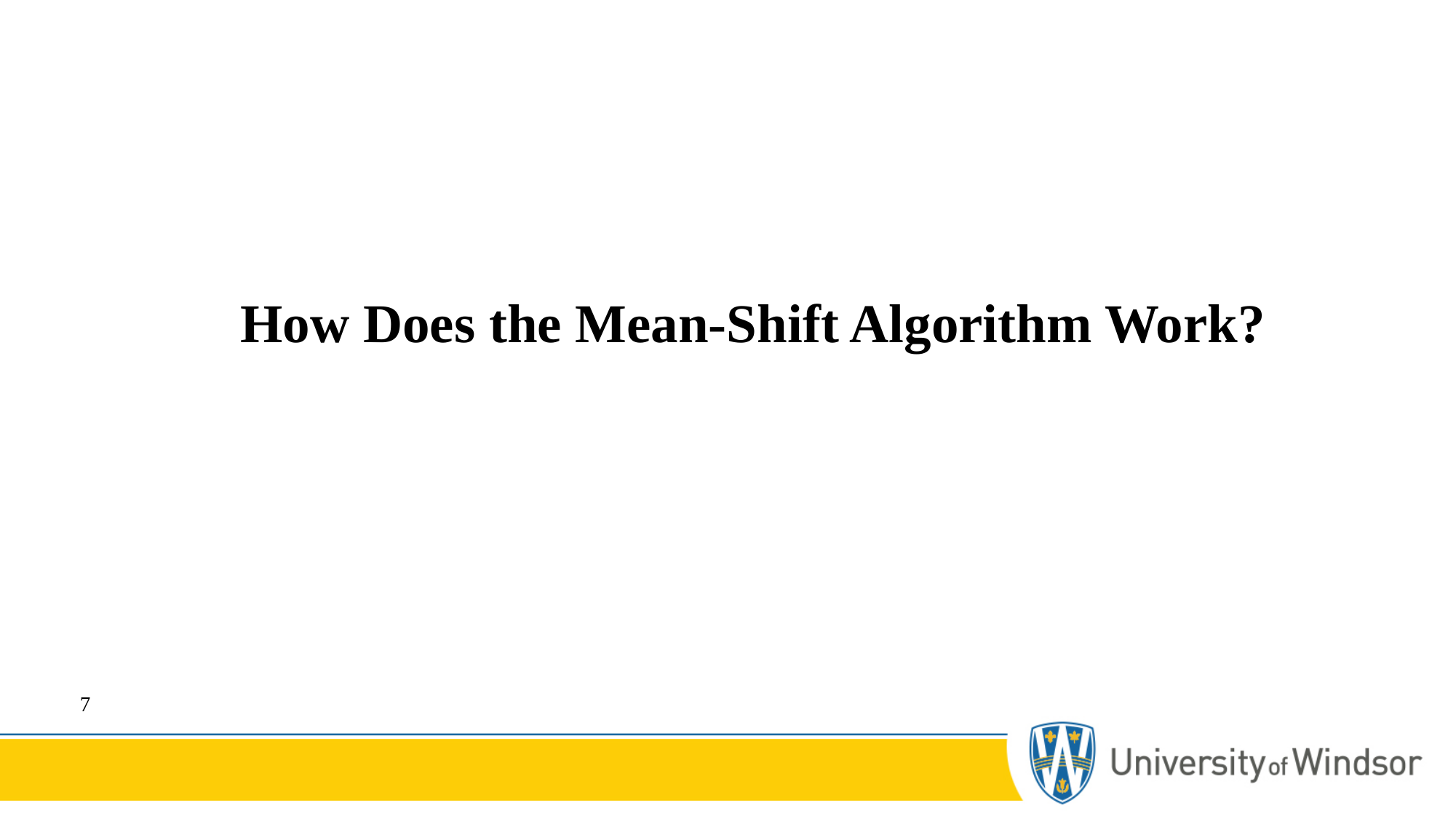

# How Does the Mean-Shift Algorithm Work?
7